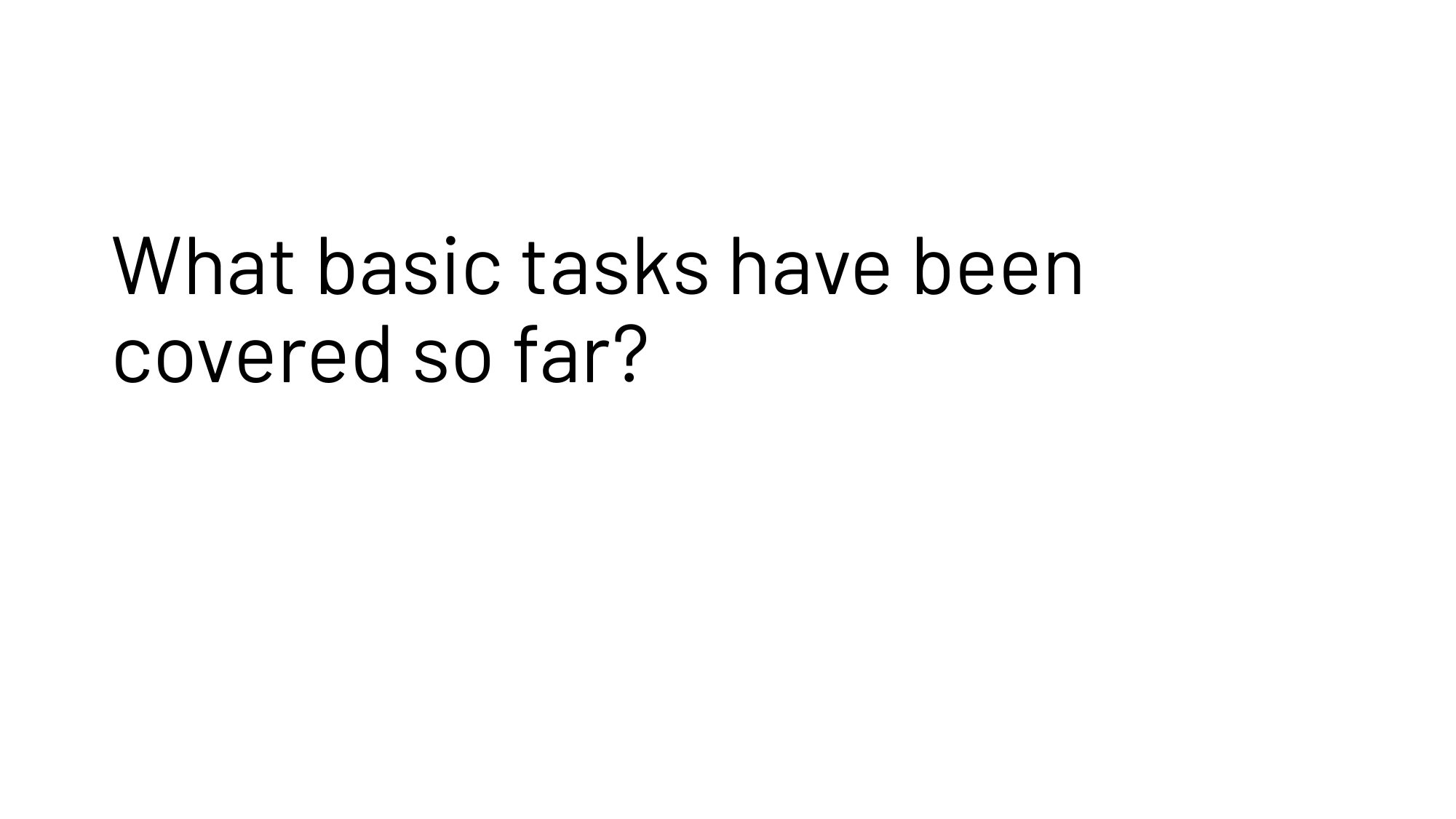

#
What basic tasks have been covered so far?